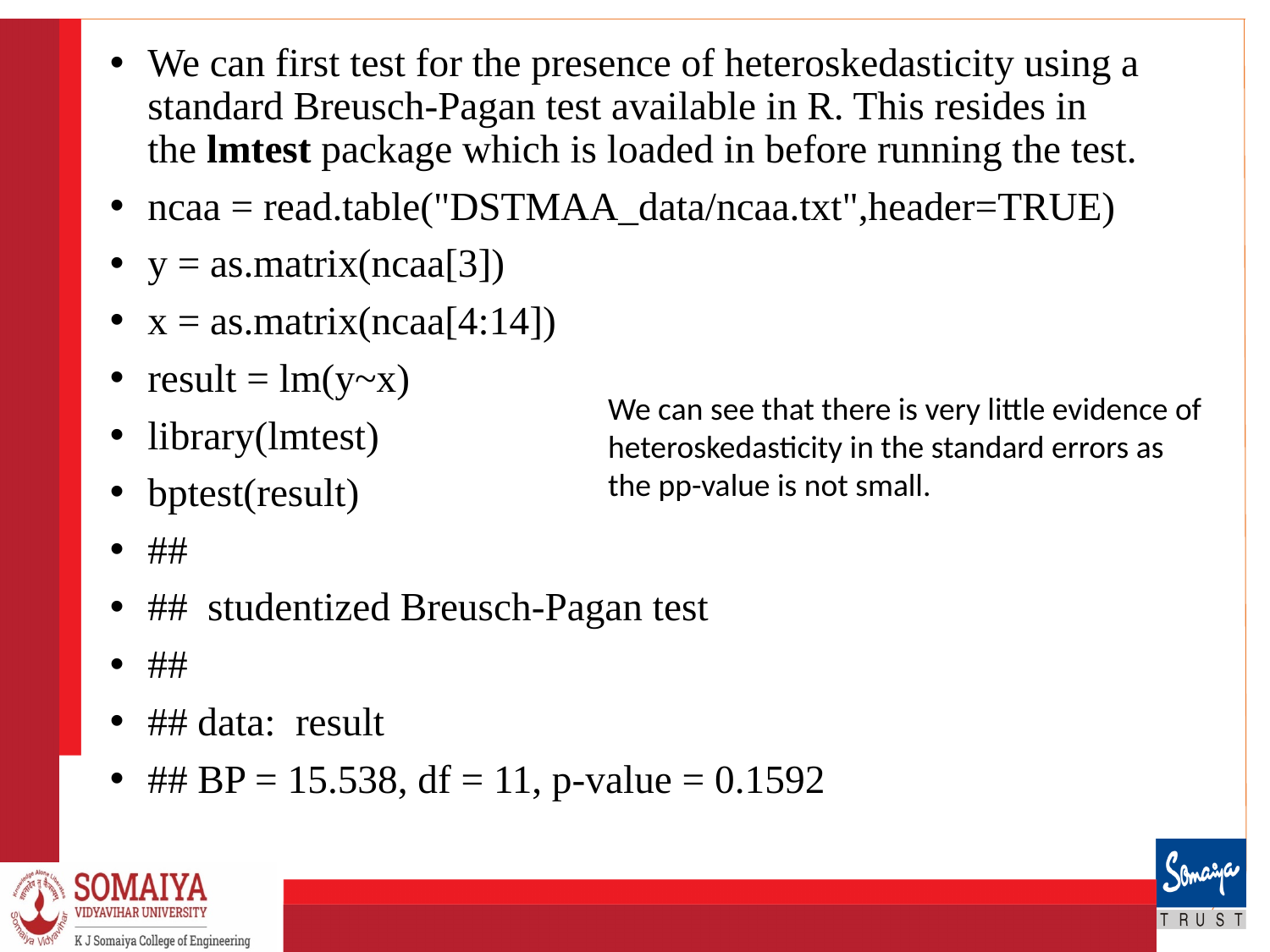

We can first test for the presence of heteroskedasticity using a standard Breusch-Pagan test available in R. This resides in the lmtest package which is loaded in before running the test.
ncaa = read.table("DSTMAA_data/ncaa.txt",header=TRUE)
y = as.matrix(ncaa[3])
x = as.matrix(ncaa[4:14])
result = lm(y~x)
library(lmtest)
bptest(result)
##
##  studentized Breusch-Pagan test
##
## data:  result
## BP = 15.538, df = 11, p-value = 0.1592
We can see that there is very little evidence of heteroskedasticity in the standard errors as the pp-value is not small.